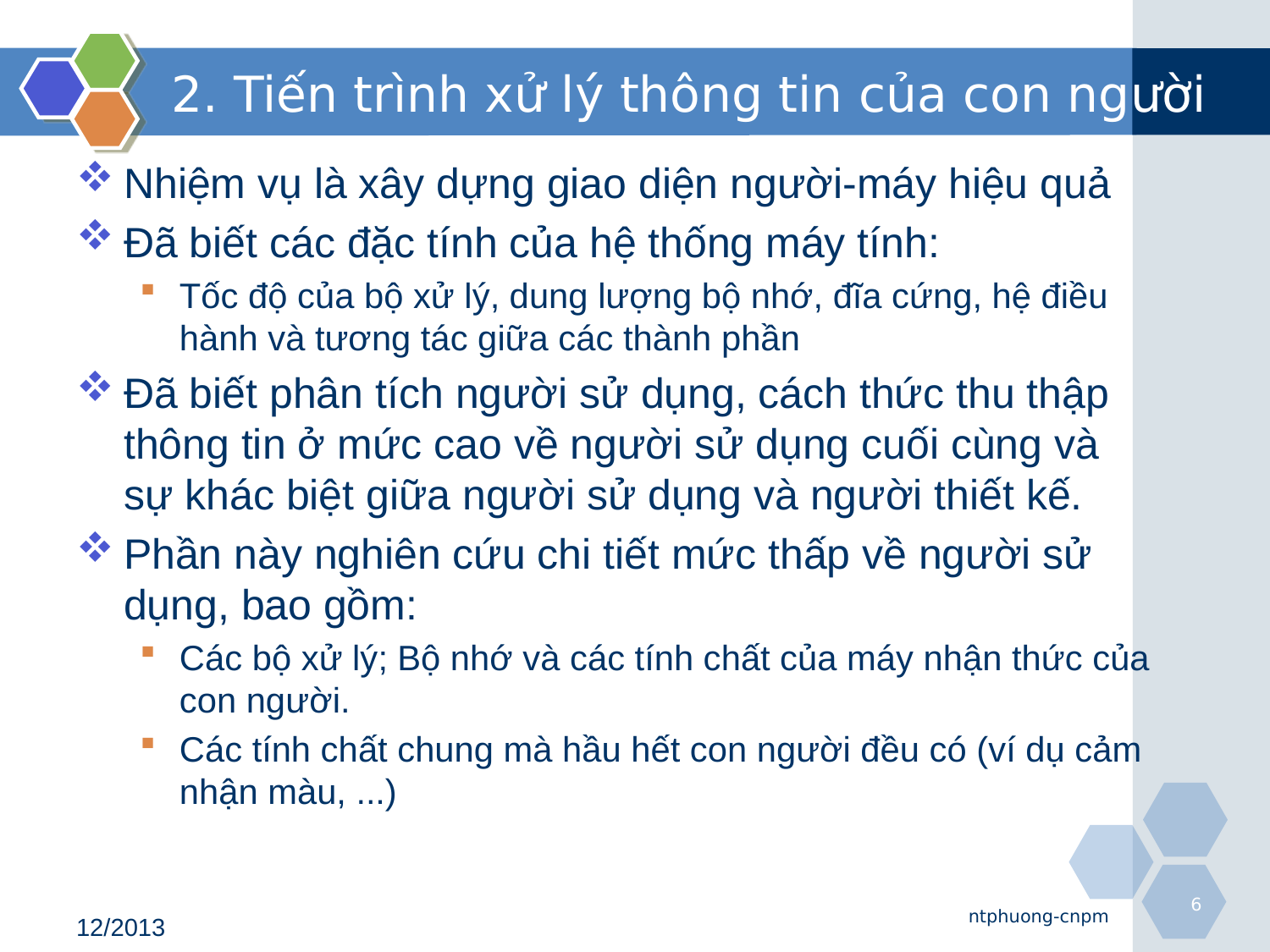

# 2. Tiến trình xử lý thông tin của con người
Nhiệm vụ là xây dựng giao diện người-máy hiệu quả
Đã biết các đặc tính của hệ thống máy tính:
Tốc độ của bộ xử lý, dung lượng bộ nhớ, đĩa cứng, hệ điều hành và tương tác giữa các thành phần
Đã biết phân tích người sử dụng, cách thức thu thập thông tin ở mức cao về người sử dụng cuối cùng và sự khác biệt giữa người sử dụng và người thiết kế.
Phần này nghiên cứu chi tiết mức thấp về người sử dụng, bao gồm:
Các bộ xử lý; Bộ nhớ và các tính chất của máy nhận thức của con người.
Các tính chất chung mà hầu hết con người đều có (ví dụ cảm nhận màu, ...)
6
ntphuong-cnpm
12/2013